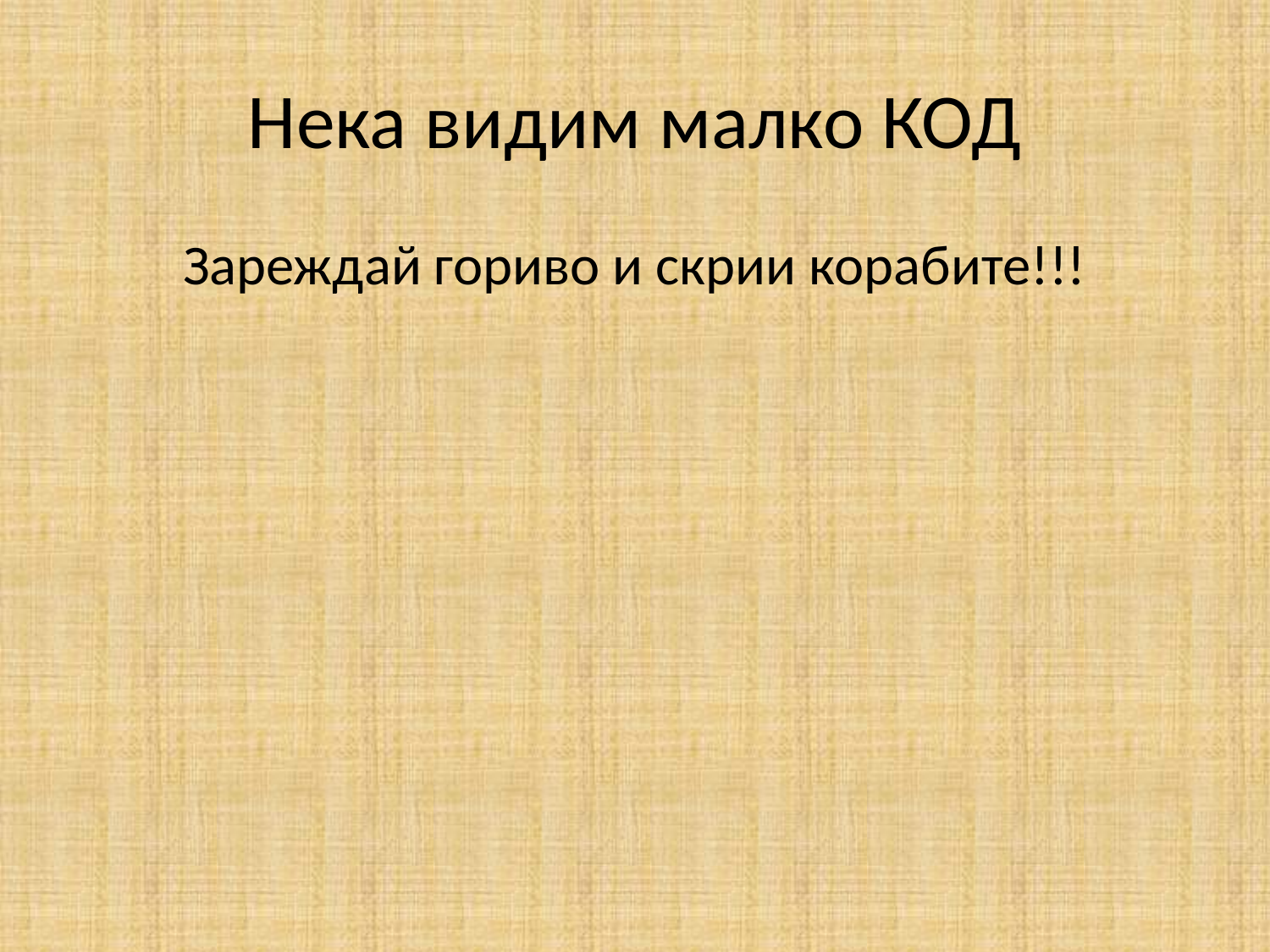

# Нека видим малко КОД
Зареждай гориво и скрии корабите!!!